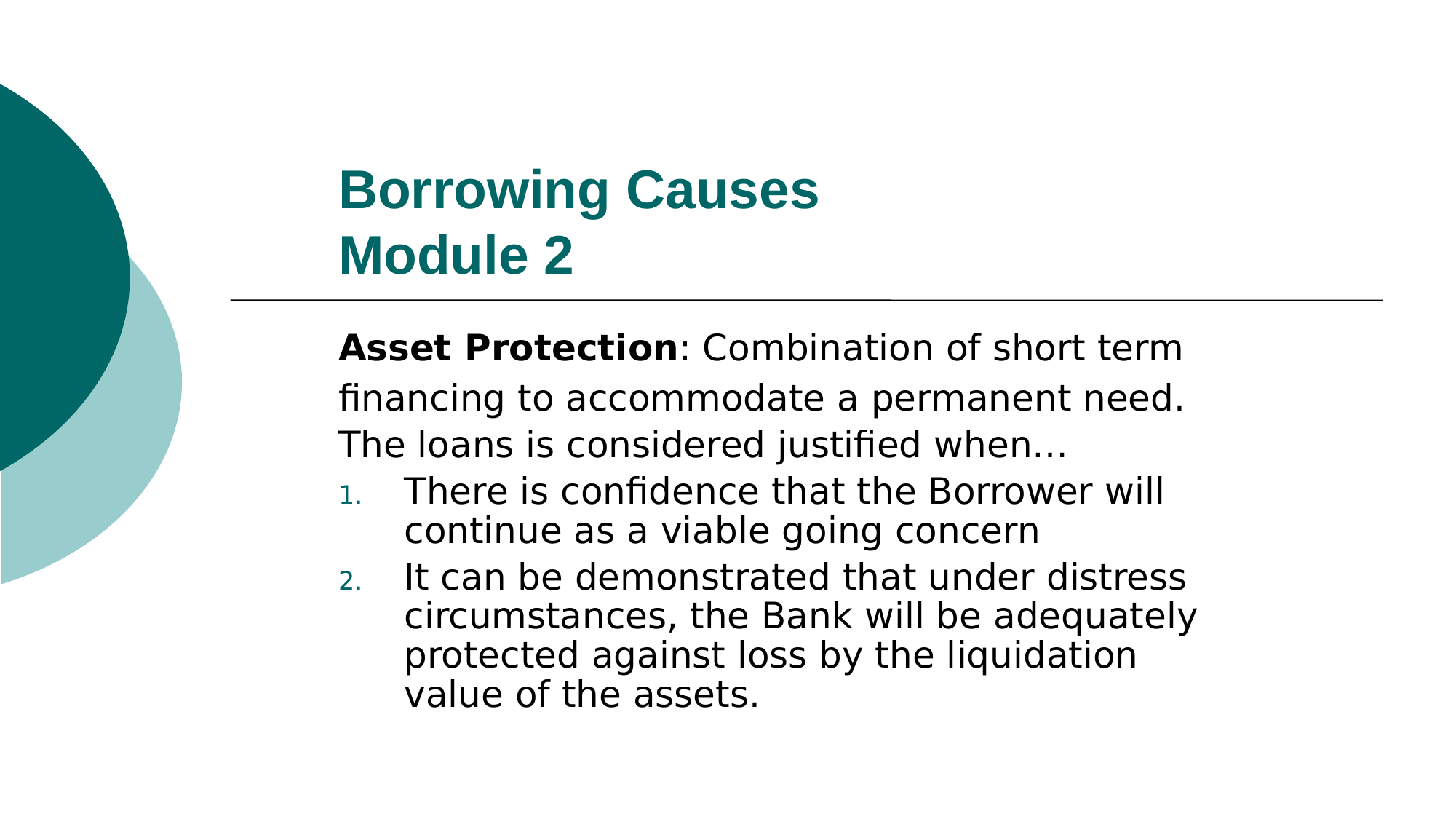

# Borrowing Causes Module 2
Asset Protection: Combination of short term
financing to accommodate a permanent need.
The loans is considered justified when…
There is confidence that the Borrower will continue as a viable going concern
It can be demonstrated that under distress circumstances, the Bank will be adequately protected against loss by the liquidation value of the assets.